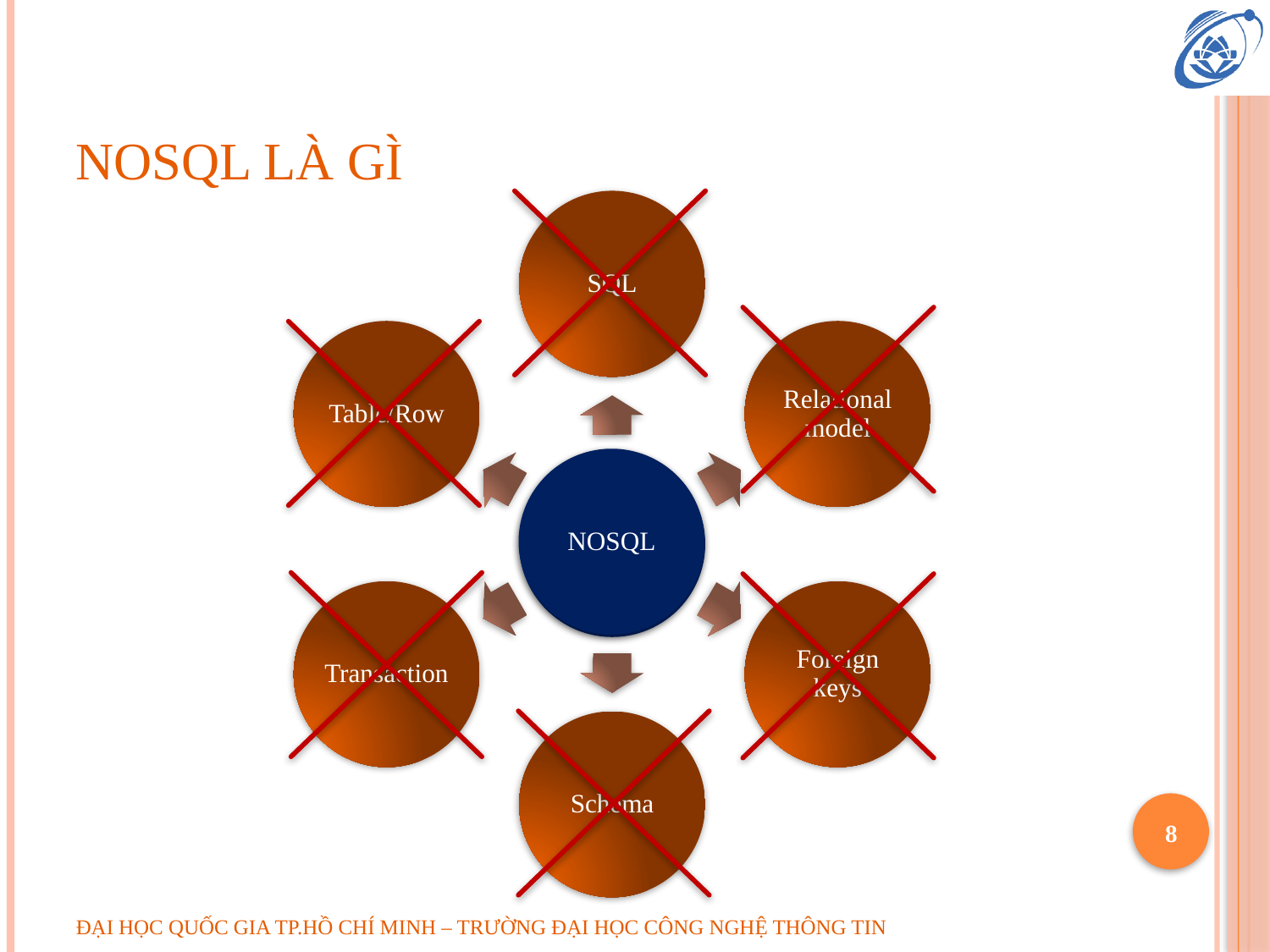

# nosql là gì

RDBMS

SQL

Relational model

Foreign keys

Schema

Transaction

Table/Row

NOSQL

8
ĐẠI HỌC QUỐC GIA TP.HỒ CHÍ MINH – TRƯỜNG ĐẠI HỌC CÔNG NGHỆ THÔNG TIN